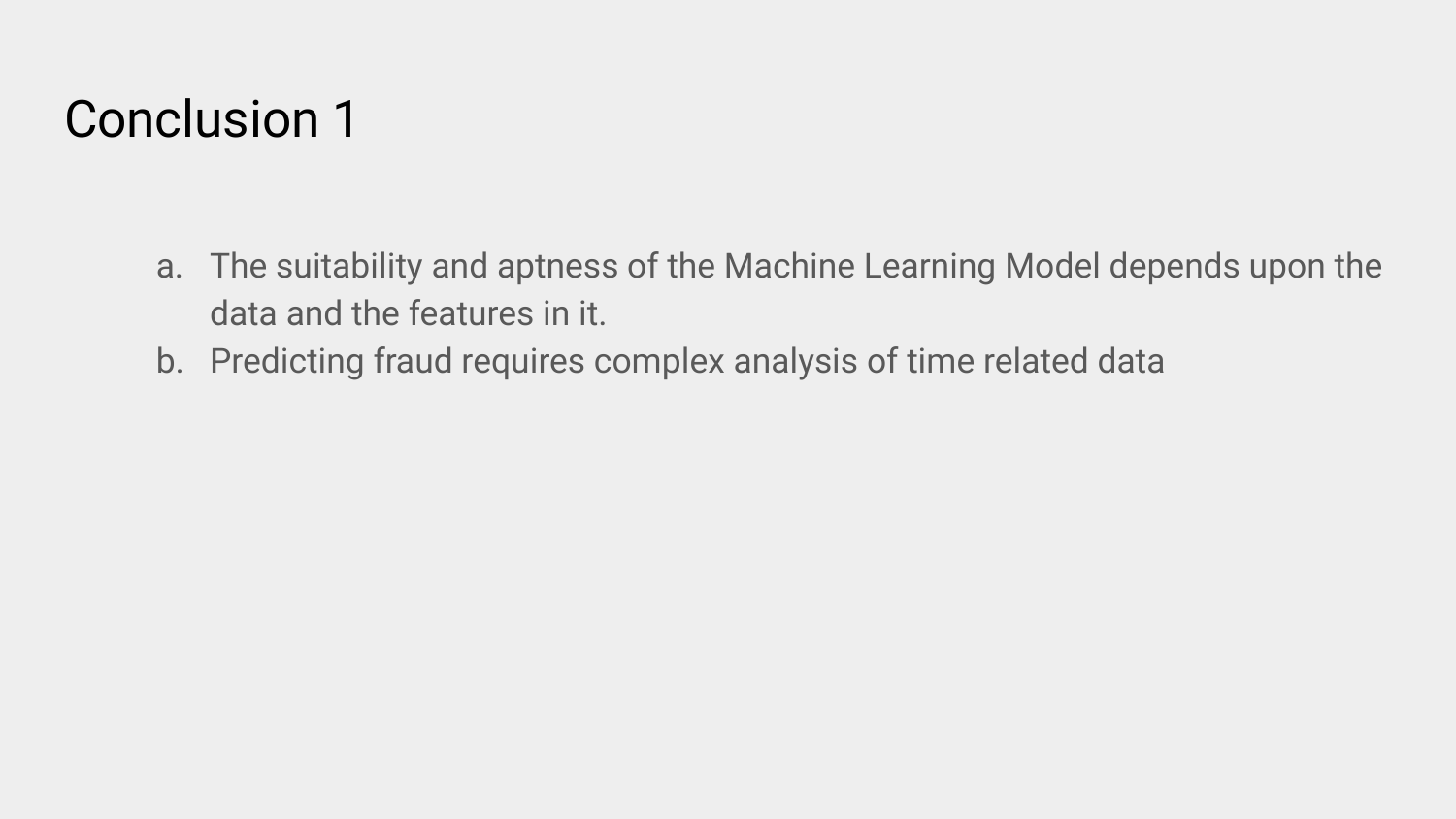

# Conclusion 1
The suitability and aptness of the Machine Learning Model depends upon the data and the features in it.
Predicting fraud requires complex analysis of time related data